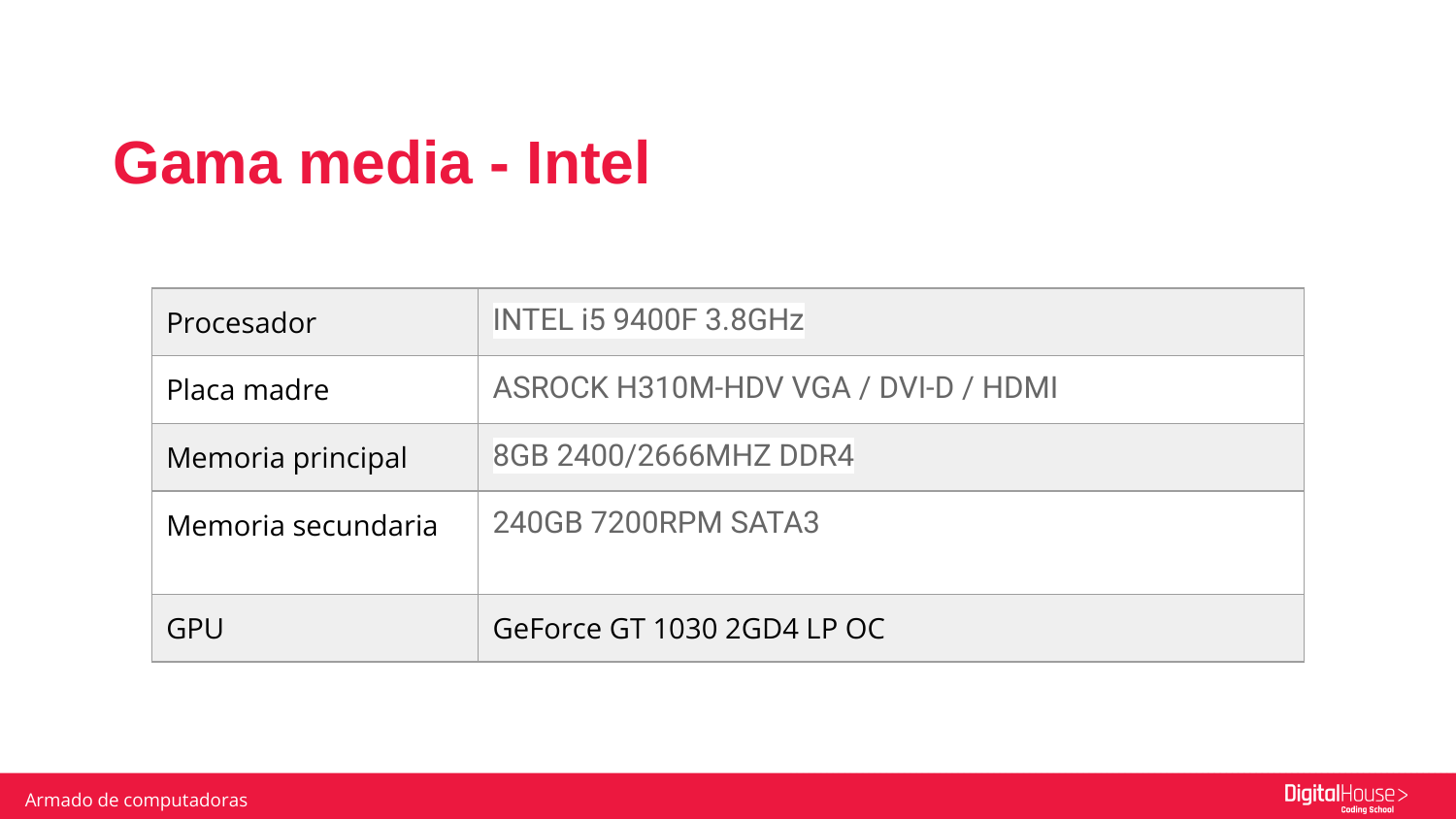

Gama media - Intel

| Procesador | INTEL i5 9400F 3.8GHz |
| --- | --- |
| Placa madre | ASROCK H310M-HDV VGA / DVI-D / HDMI |
| Memoria principal | 8GB 2400/2666MHZ DDR4 |
| Memoria secundaria | 240GB 7200RPM SATA3 |
| GPU | GeForce GT 1030 2GD4 LP OC |